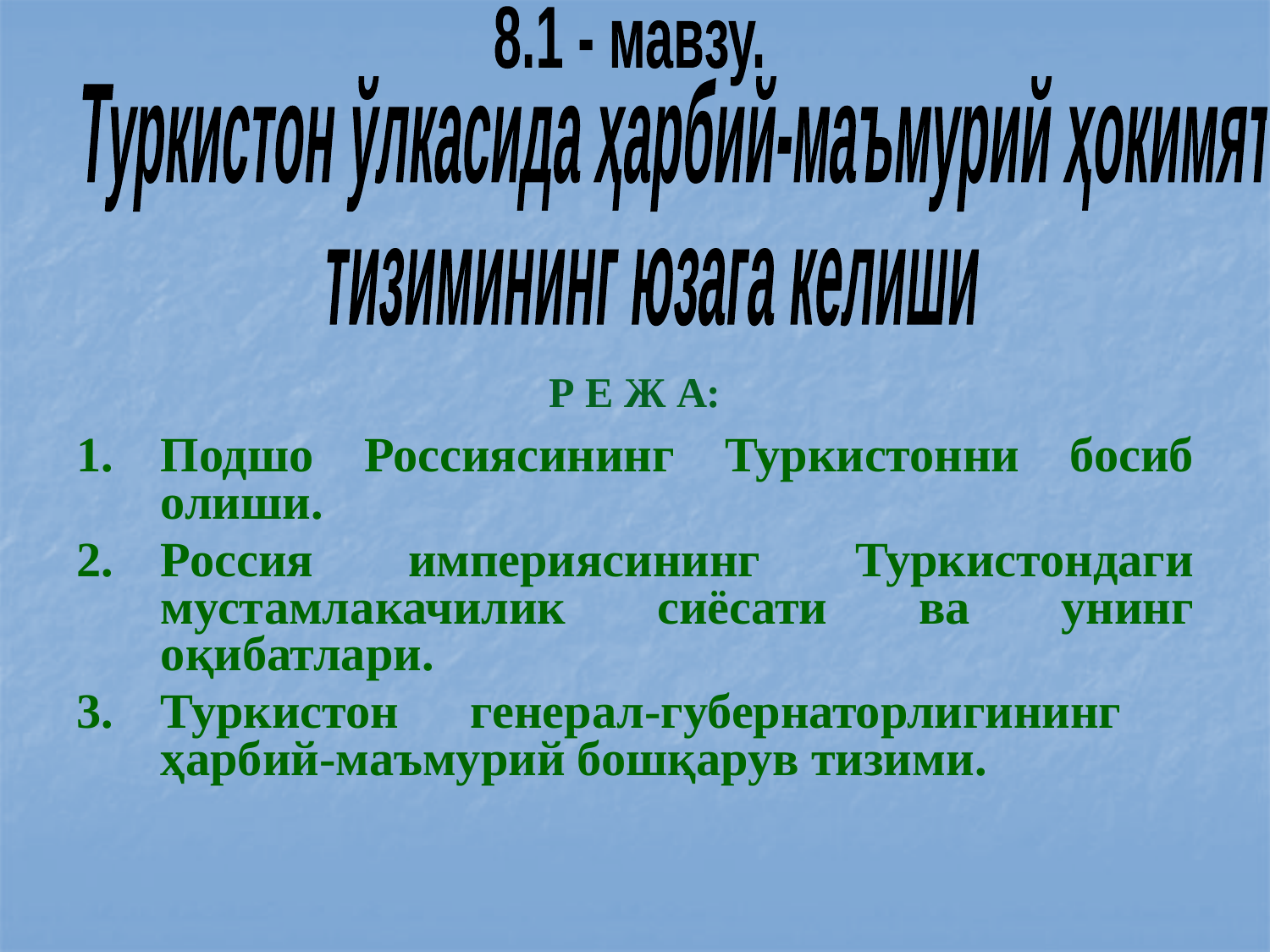

8.1 - мавзу.
 Туркистон ўлкасида ҳарбий-маъмурий ҳокимят
тизимининг юзага келиши

Р Е Ж А:

Подшо Россиясининг Туркистонни босиб олиши.
Россия империясининг Туркистондаги мустамлакачилик сиёсати ва унинг оқибатлари.
Туркистон генерал-губернаторлигининг  ҳарбий-маъмурий бошқарув тизими.